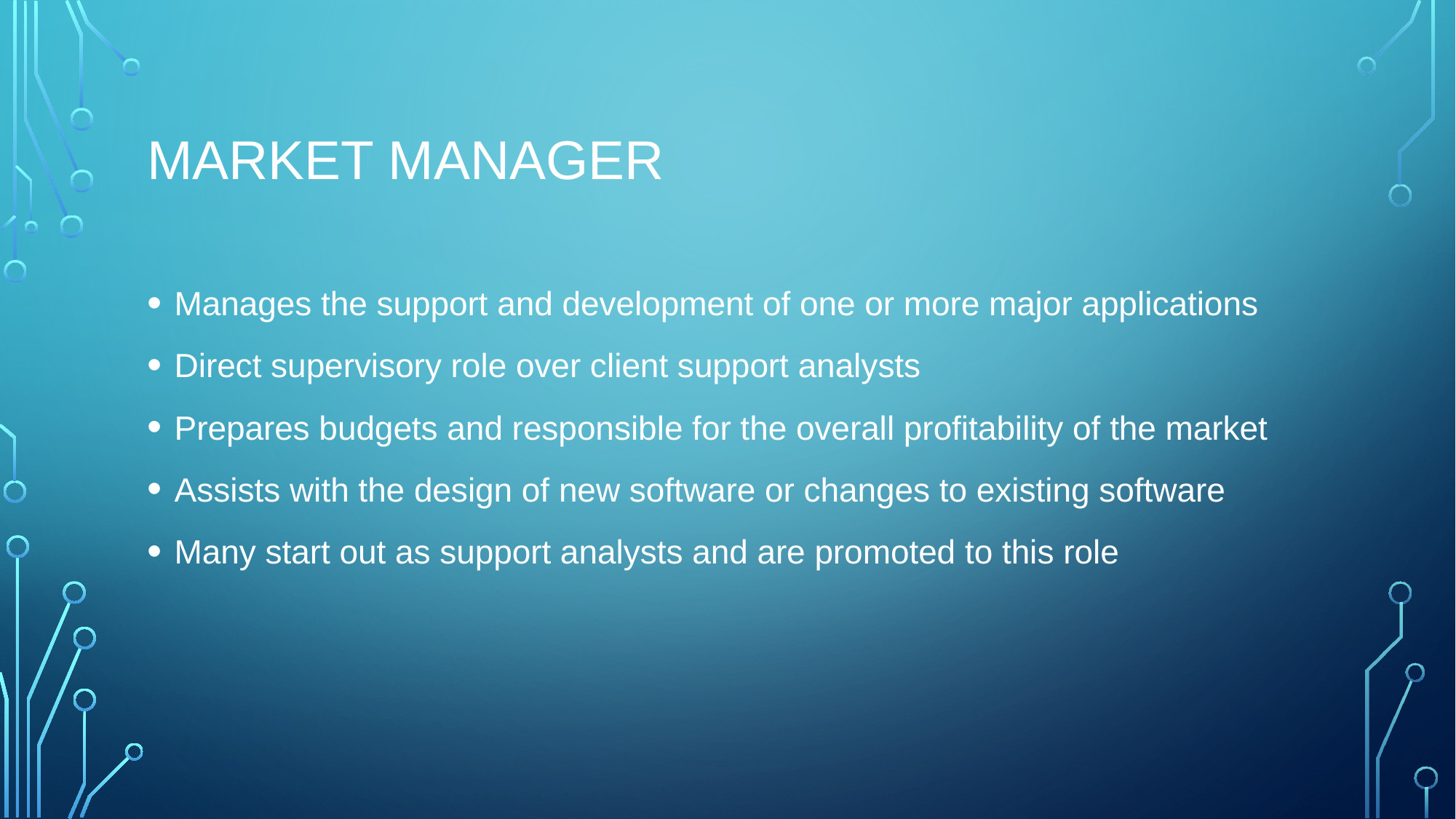

# Market Manager
Manages the support and development of one or more major applications
Direct supervisory role over client support analysts
Prepares budgets and responsible for the overall profitability of the market
Assists with the design of new software or changes to existing software
Many start out as support analysts and are promoted to this role